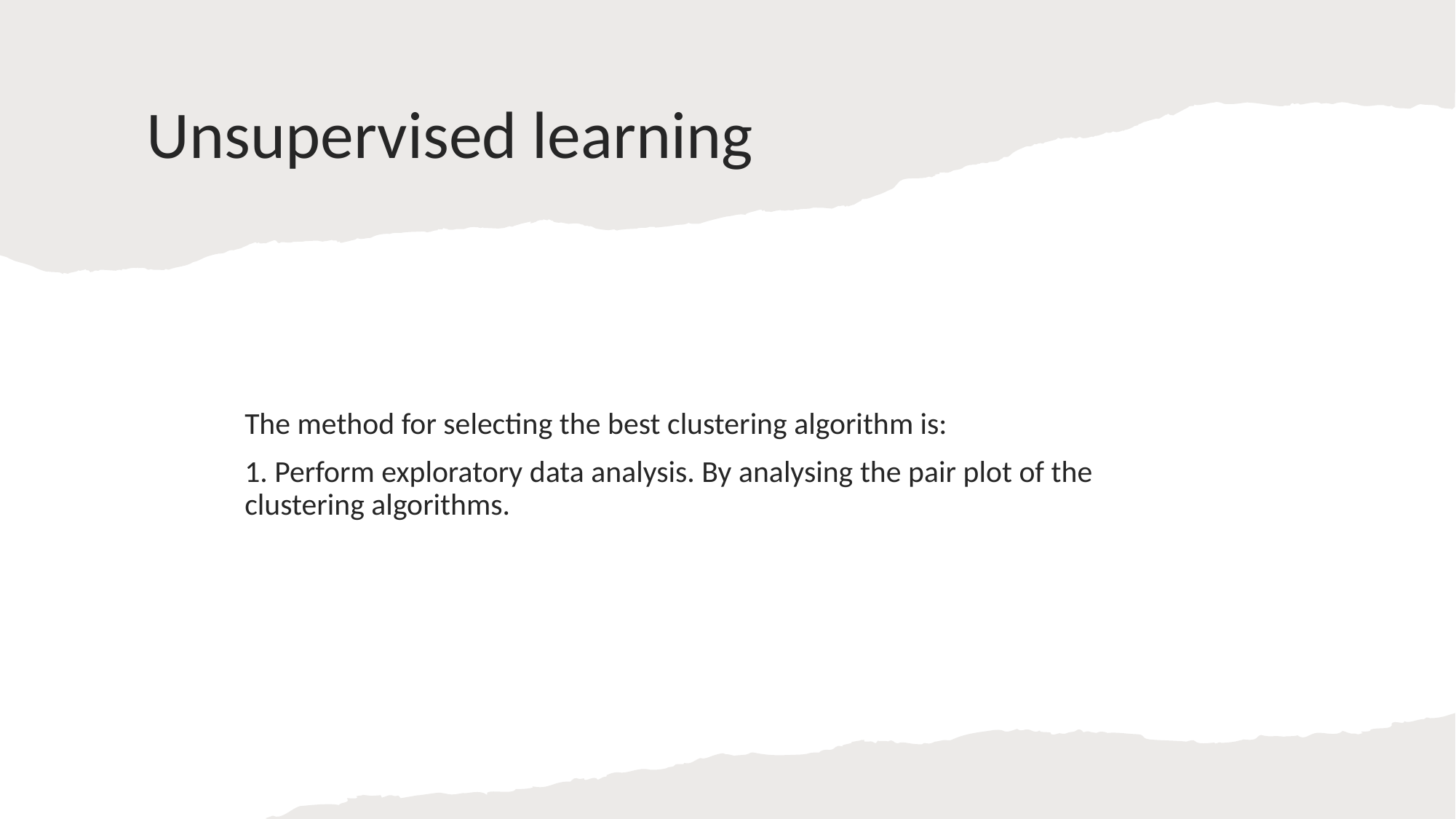

# Unsupervised learning
The method for selecting the best clustering algorithm is:
1. Perform exploratory data analysis. By analysing the pair plot of the clustering algorithms.